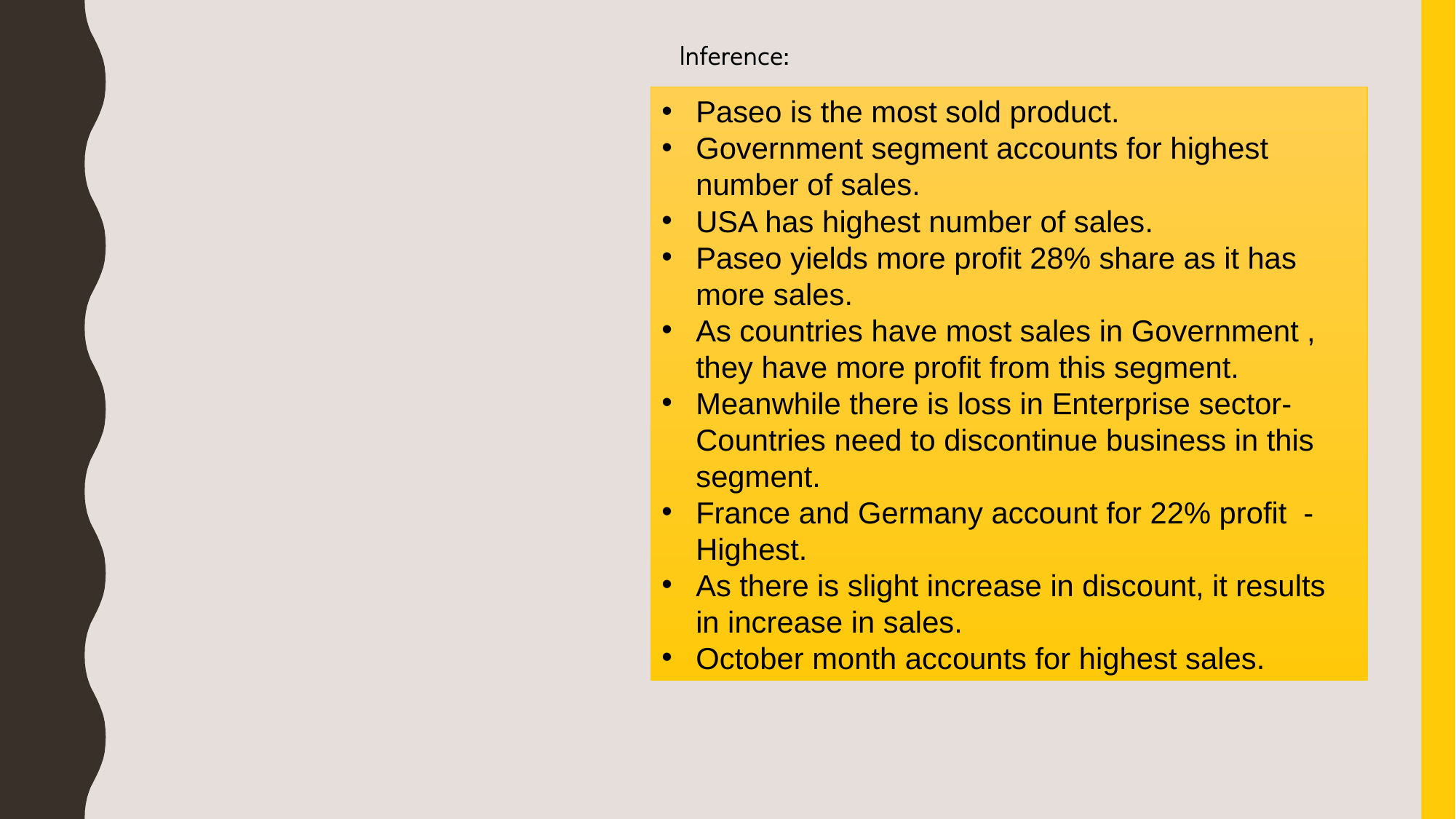

Inference:
Paseo is the most sold product.
Government segment accounts for highest number of sales.
USA has highest number of sales.
Paseo yields more profit 28% share as it has more sales.
As countries have most sales in Government , they have more profit from this segment.
Meanwhile there is loss in Enterprise sector- Countries need to discontinue business in this segment.
France and Germany account for 22% profit  - Highest.
As there is slight increase in discount, it results in increase in sales.
October month accounts for highest sales.